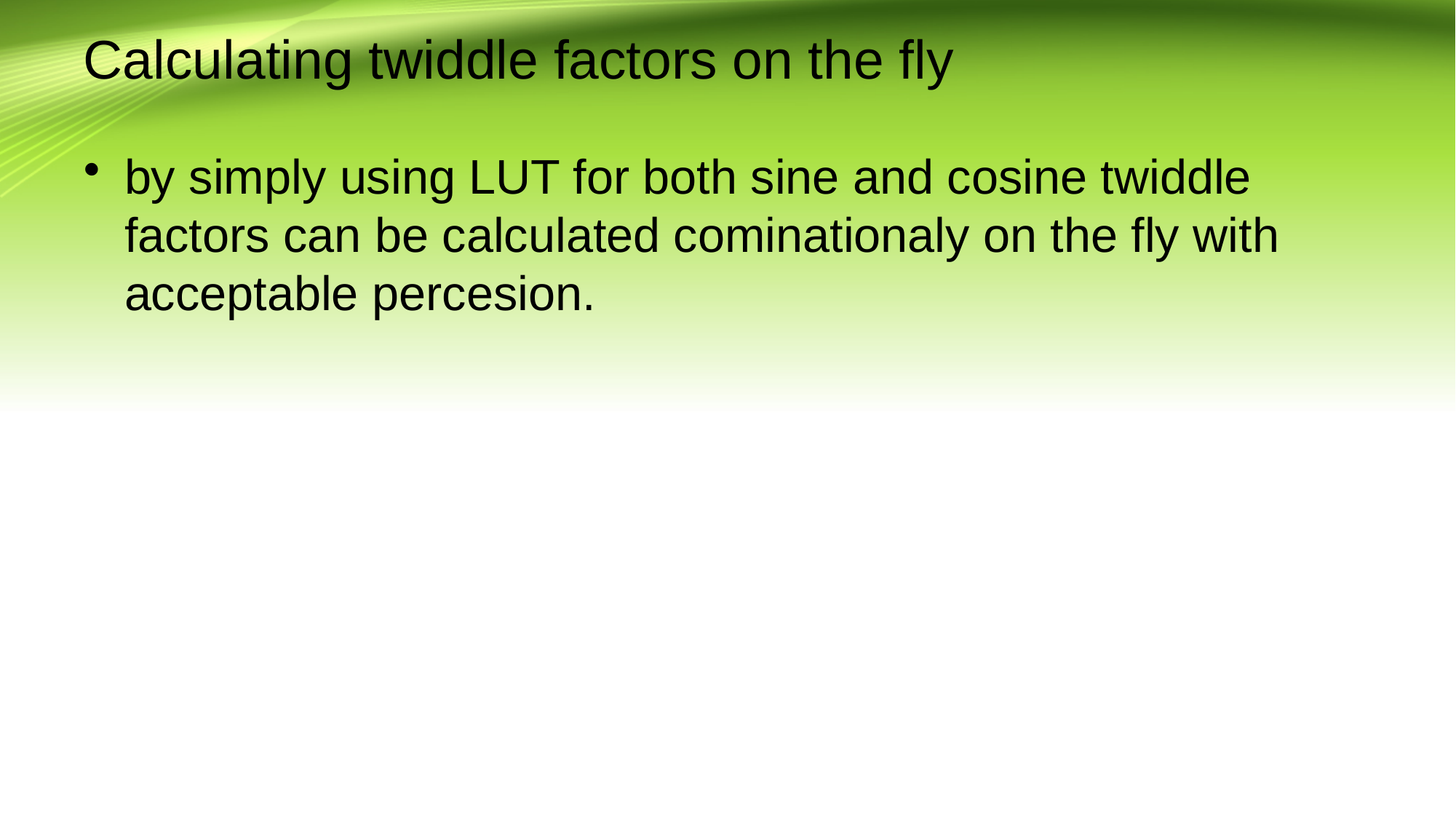

# Calculating twiddle factors on the fly
by simply using LUT for both sine and cosine twiddle factors can be calculated cominationaly on the fly with acceptable percesion.